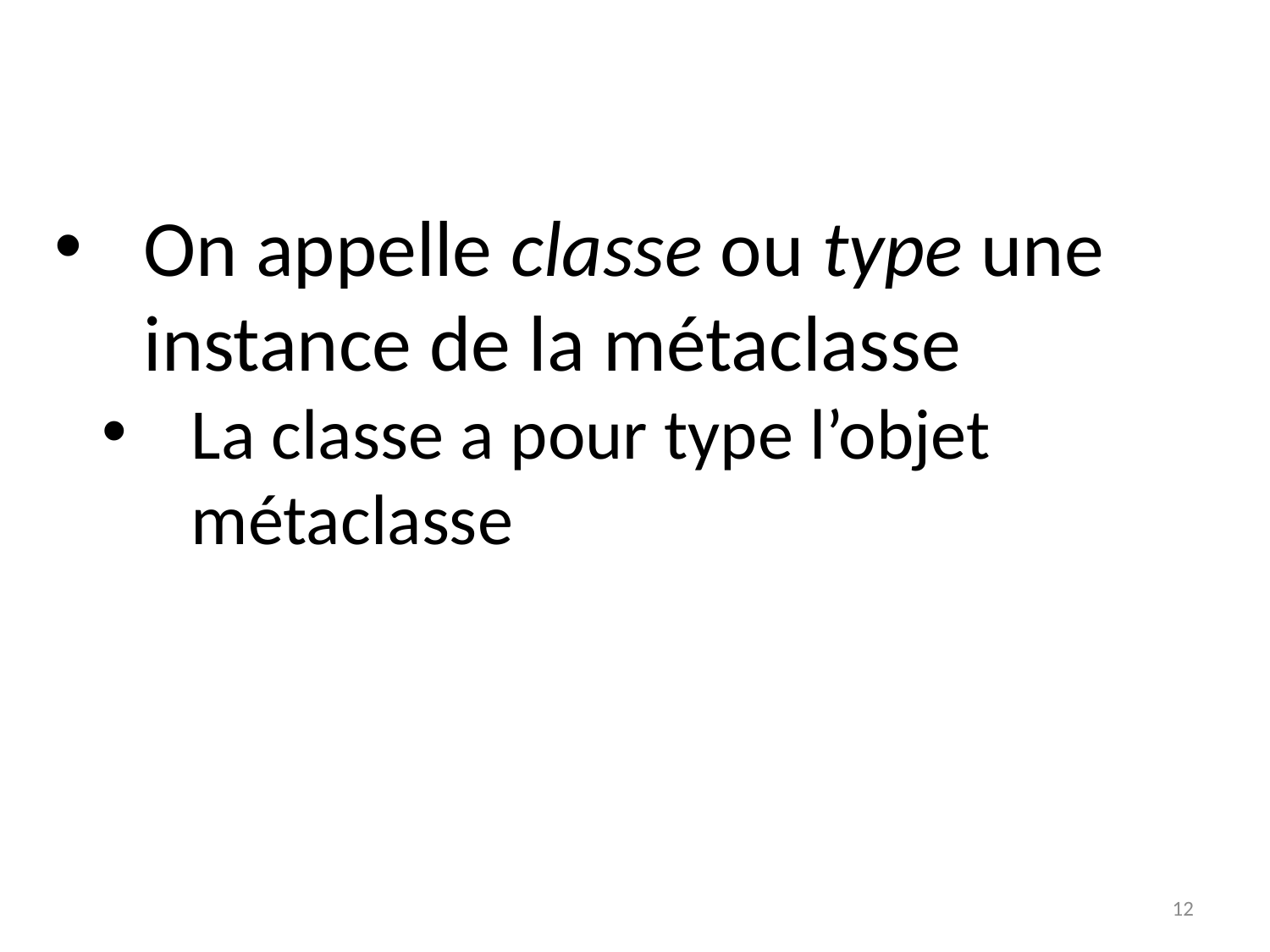

On appelle classe ou type une instance de la métaclasse
La classe a pour type l’objet métaclasse
12